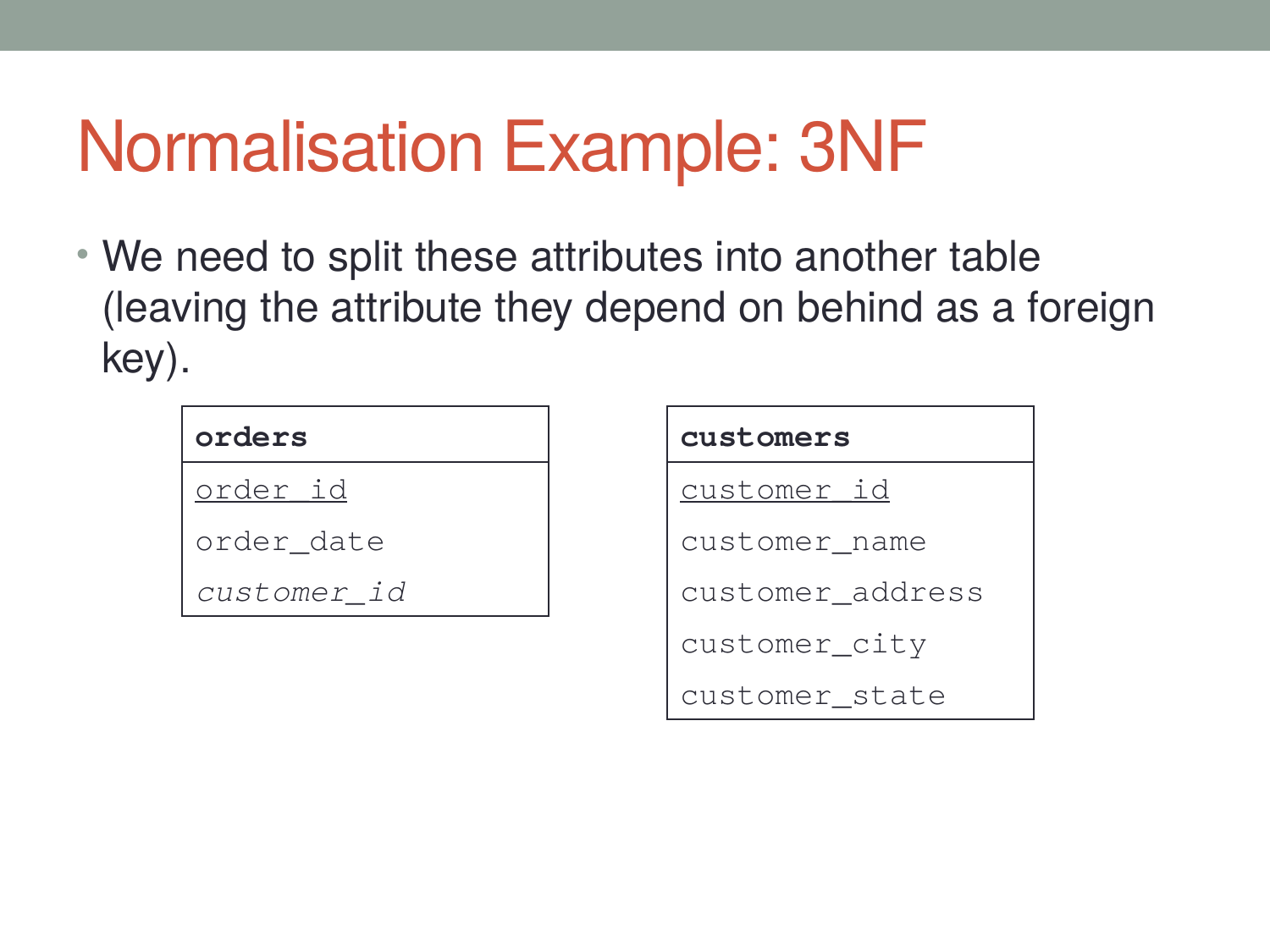

# Normalisation Example: 3NF
We need to split these attributes into another table (leaving the attribute they depend on behind as a foreign key).
| orders |
| --- |
| order\_id |
| order\_date |
| customer\_id |
| customers |
| --- |
| customer\_id |
| customer\_name |
| customer\_address |
| customer\_city |
| customer\_state |